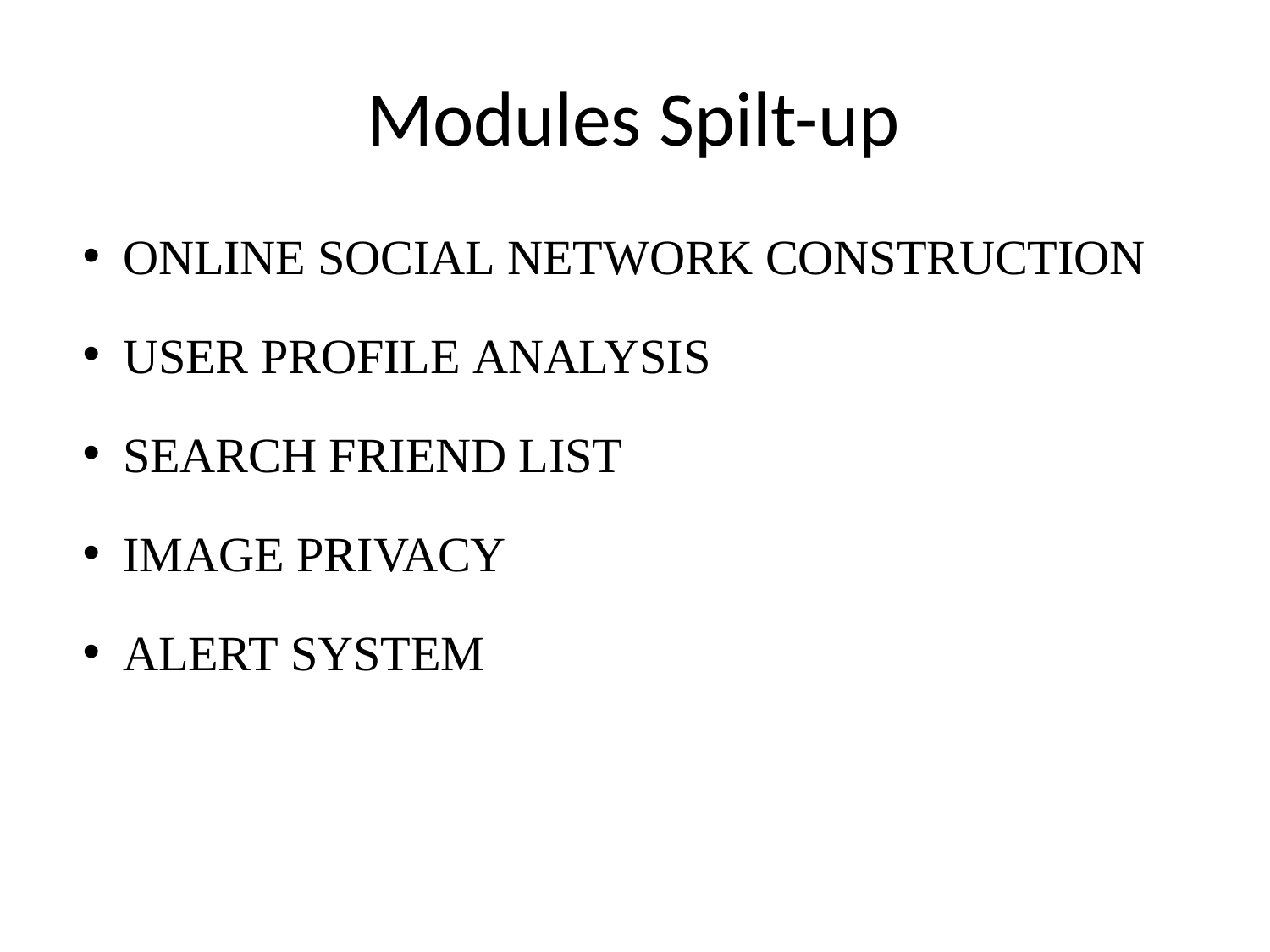

# Modules Spilt-up
ONLINE SOCIAL NETWORK CONSTRUCTION
USER PROFILE ANALYSIS
SEARCH FRIEND LIST
IMAGE PRIVACY
ALERT SYSTEM